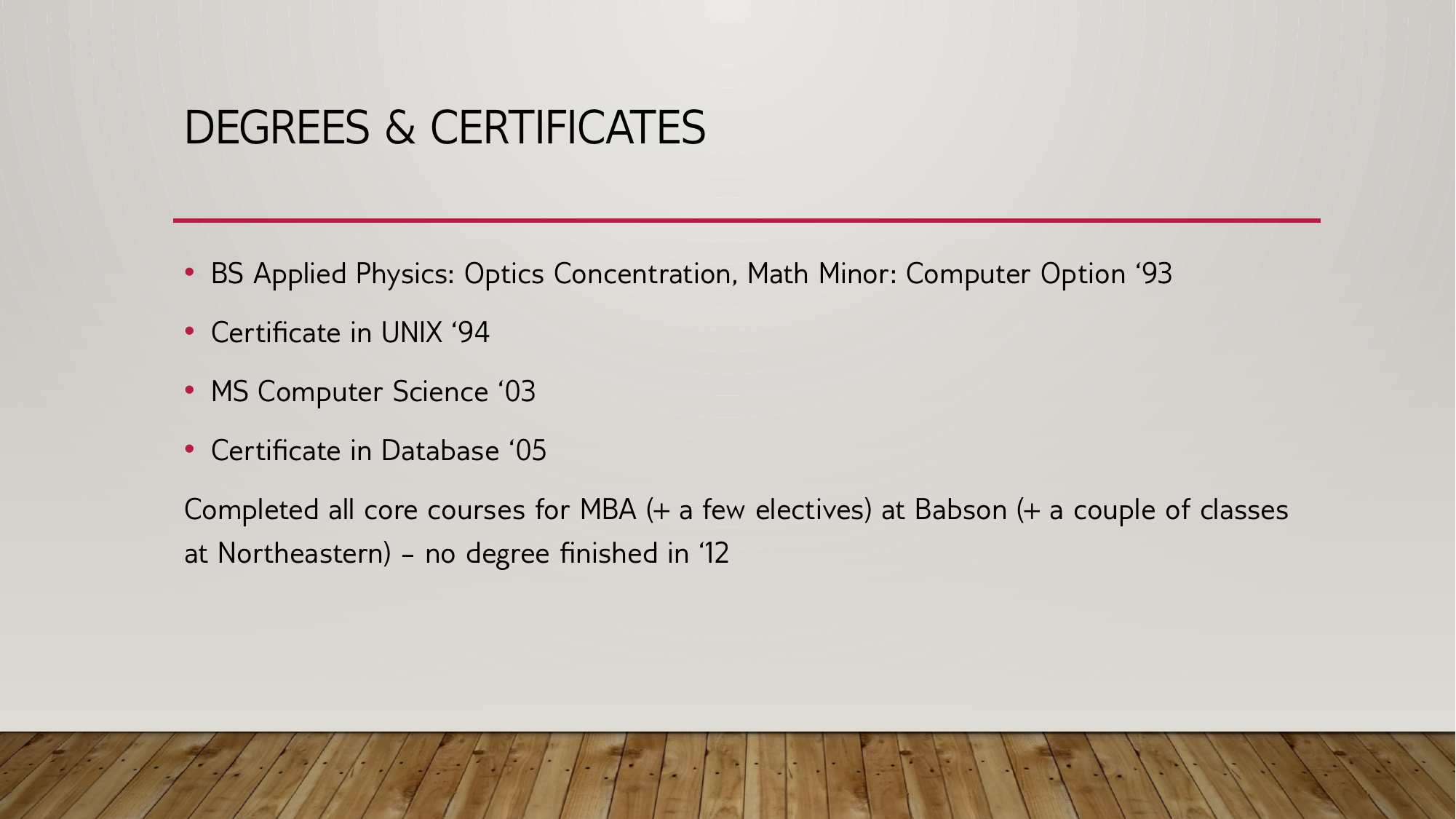

# Degrees & Certificates
BS Applied Physics: Optics Concentration, Math Minor: Computer Option ‘93
Certificate in UNIX ‘94
MS Computer Science ‘03
Certificate in Database ‘05
Completed all core courses for MBA (+ a few electives) at Babson (+ a couple of classes at Northeastern) – no degree finished in ‘12